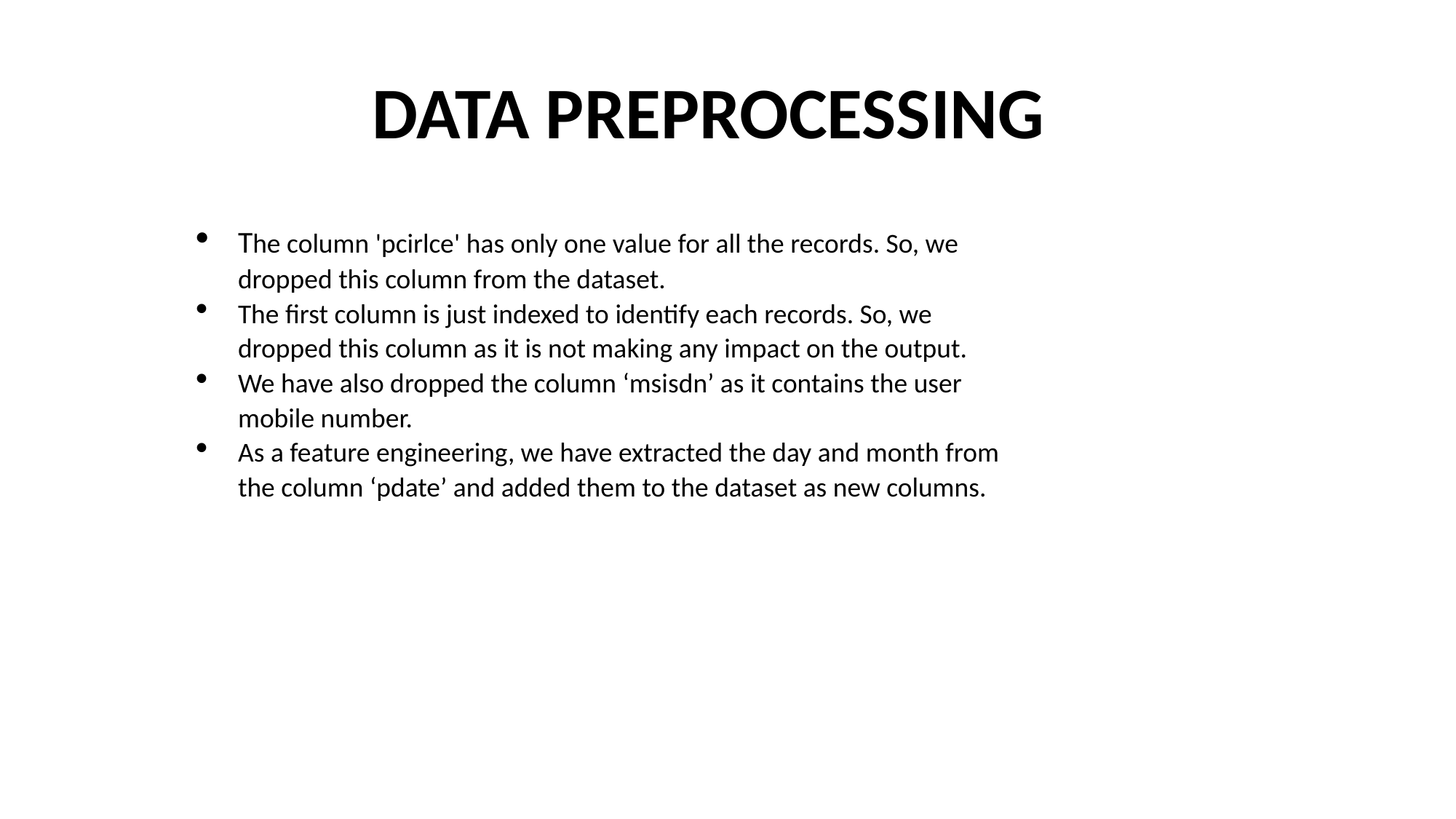

Data Preprocessing
The column 'pcirlce' has only one value for all the records. So, we dropped this column from the dataset.
The first column is just indexed to identify each records. So, we dropped this column as it is not making any impact on the output.
We have also dropped the column ‘msisdn’ as it contains the user mobile number.
As a feature engineering, we have extracted the day and month from the column ‘pdate’ and added them to the dataset as new columns.